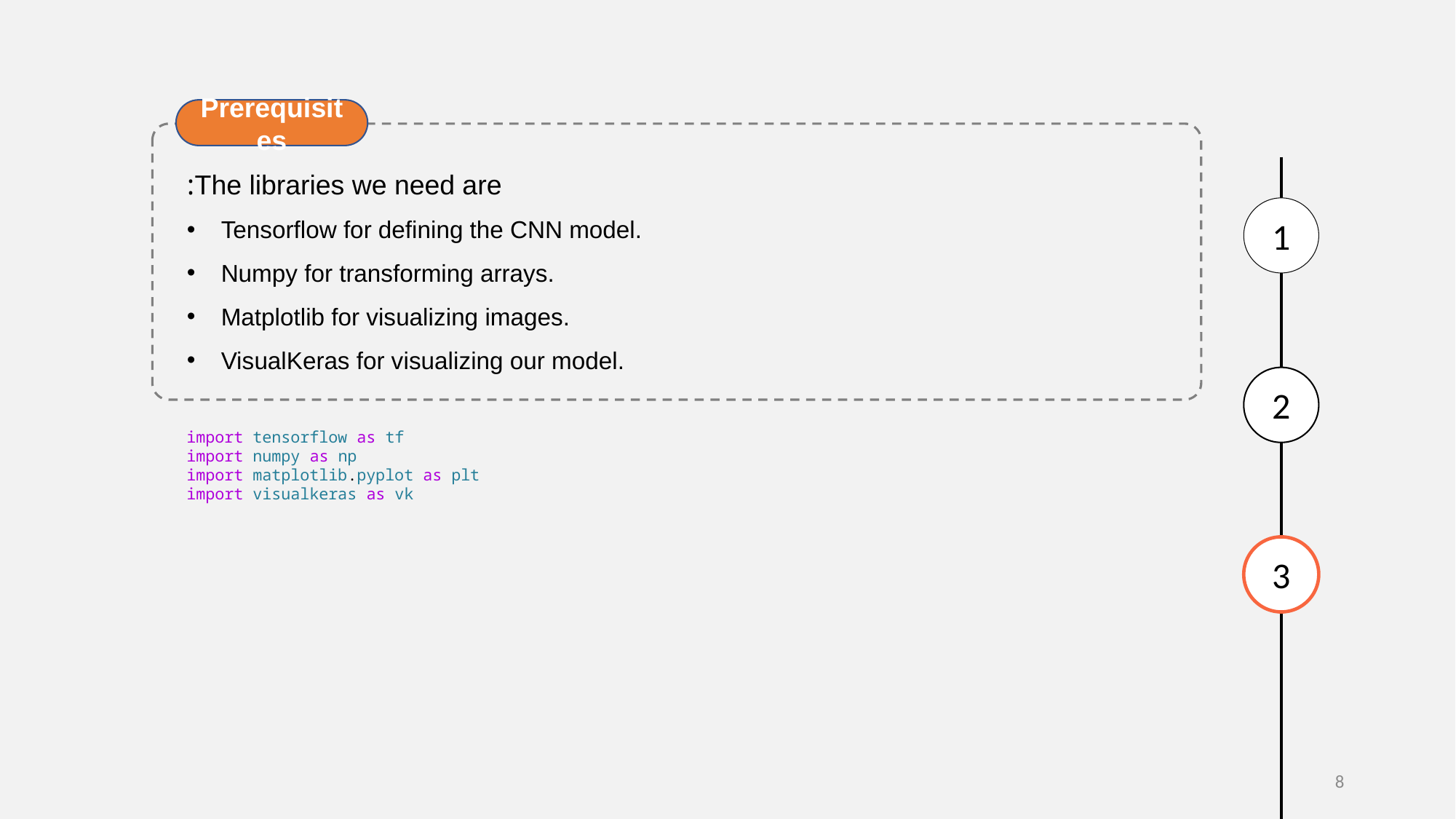

Prerequisites

The libraries we need are:
Tensorflow for defining the CNN model.
Numpy for transforming arrays.
Matplotlib for visualizing images.
VisualKeras for visualizing our model.
1

2

3

1
import tensorflow as tf
import numpy as np
import matplotlib.pyplot as plt
import visualkeras as vk
8